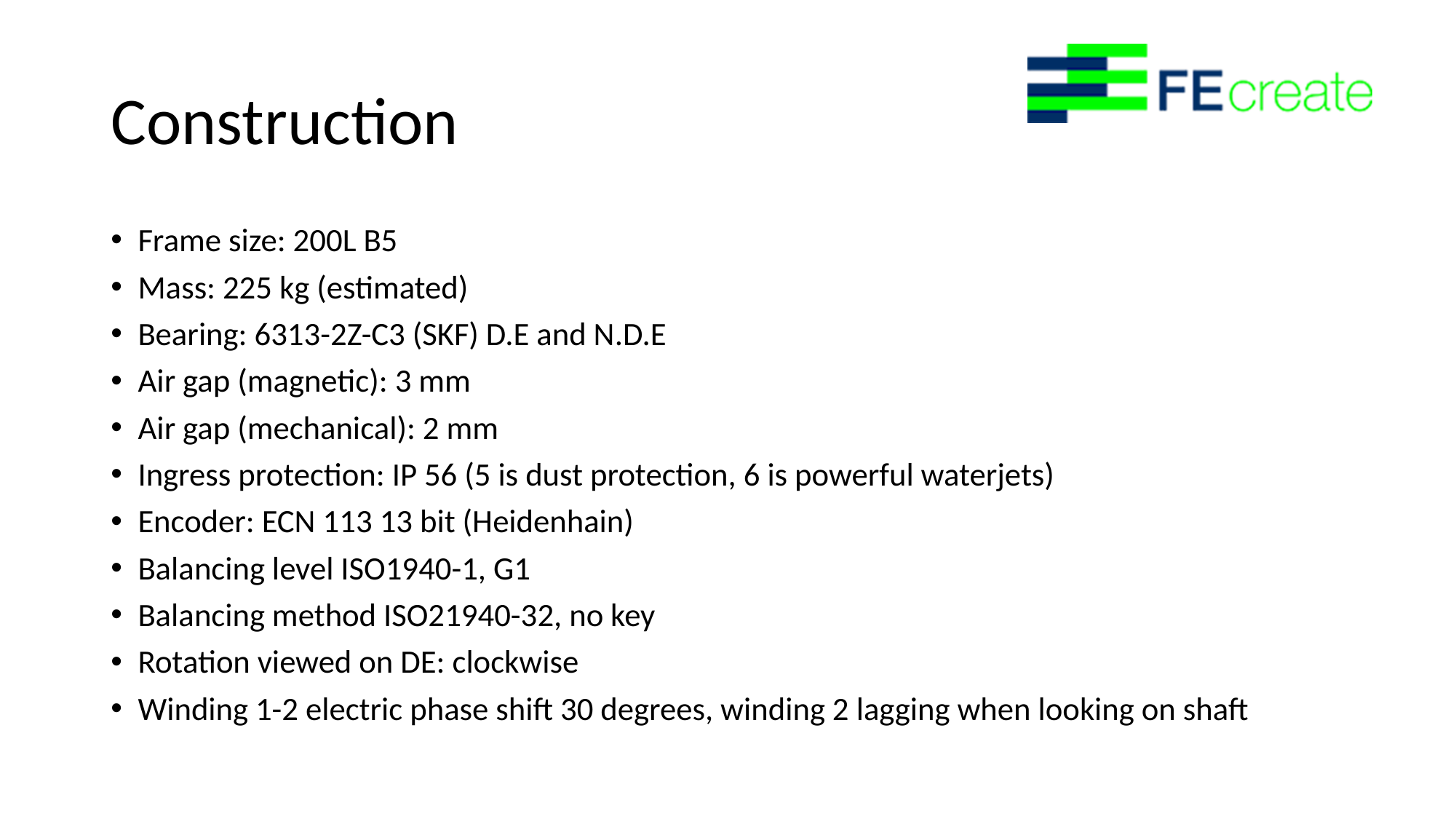

# Construction
Frame size: 200L B5
Mass: 225 kg (estimated)
Bearing: 6313-2Z-C3 (SKF) D.E and N.D.E
Air gap (magnetic): 3 mm
Air gap (mechanical): 2 mm
Ingress protection: IP 56 (5 is dust protection, 6 is powerful waterjets)
Encoder: ECN 113 13 bit (Heidenhain)
Balancing level ISO1940-1, G1
Balancing method ISO21940-32, no key
Rotation viewed on DE: clockwise
Winding 1-2 electric phase shift 30 degrees, winding 2 lagging when looking on shaft